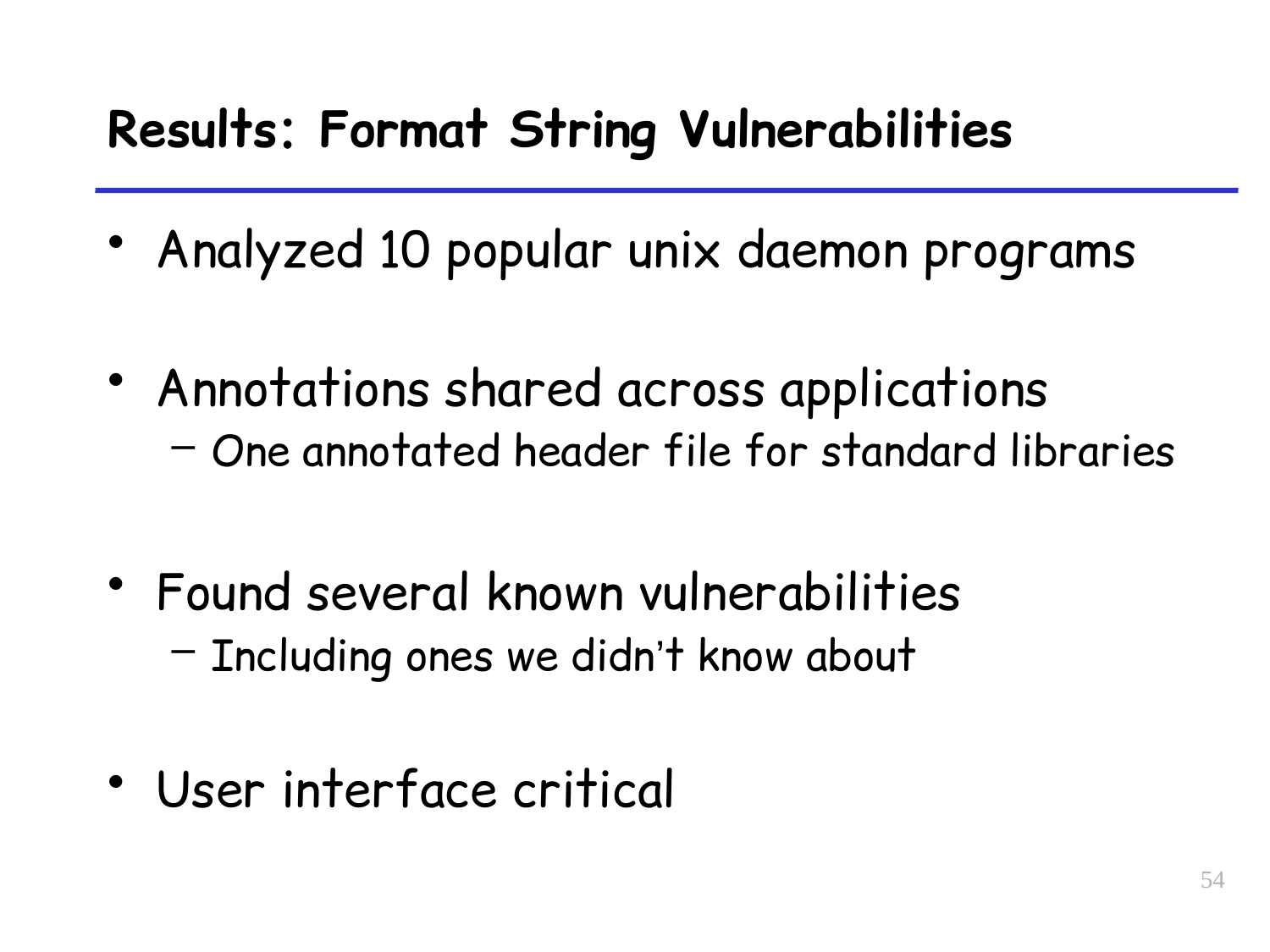

# Results: Format String Vulnerabilities
Analyzed 10 popular unix daemon programs

Annotations shared across applications
One annotated header file for standard libraries

Found several known vulnerabilities
Including ones we didn’t know about

User interface critical
54